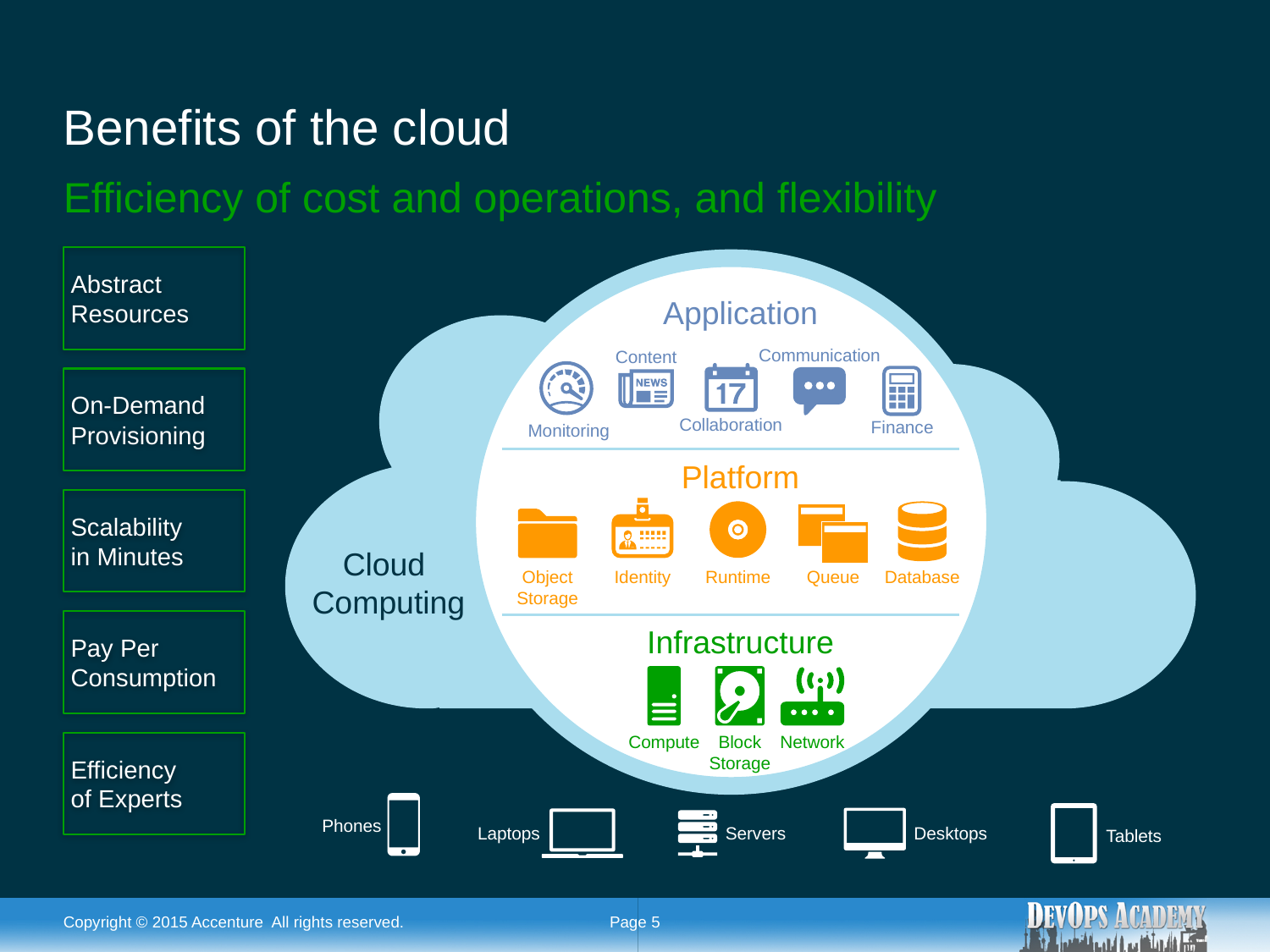

# Benefits of the cloud
Efficiency of cost and operations, and flexibility
Abstract Resources
On-Demand Provisioning
Scalability
in Minutes
Pay Per Consumption
Efficiency
of Experts

Application
Communication
Content

Collaboration
Finance
Monitoring
Platform

Identity

Runtime

Database

Queue

Object Storage
Cloud
Computing
Infrastructure

Compute

Block Storage

Network

Phones

Tablets

Desktops

Laptops

Servers
Copyright © 2015 Accenture  All rights reserved.
Page 5